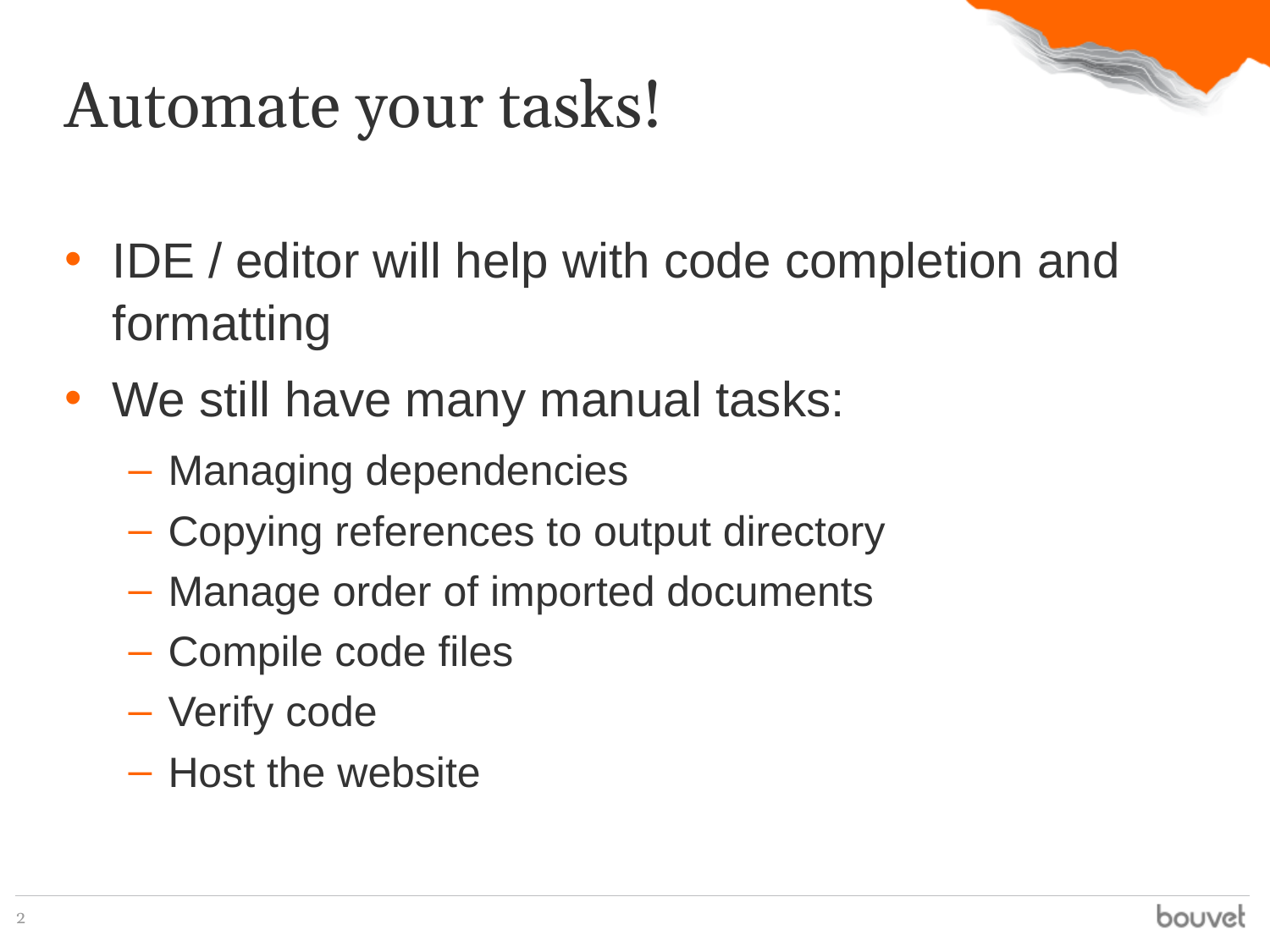

# Automate your tasks!
IDE / editor will help with code completion and formatting
We still have many manual tasks:
Managing dependencies
Copying references to output directory
Manage order of imported documents
Compile code files
Verify code
Host the website
2